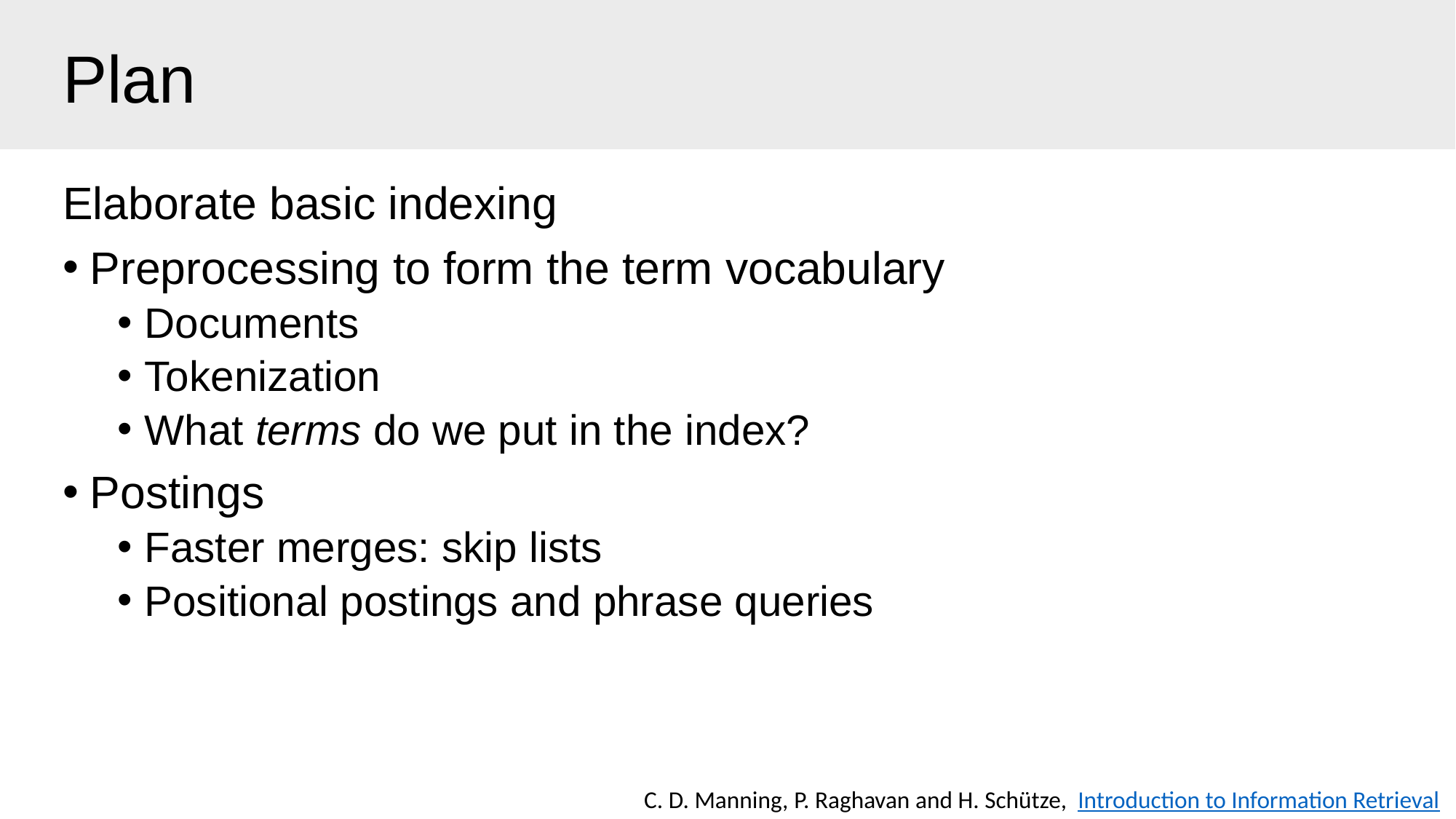

# Plan
Elaborate basic indexing
Preprocessing to form the term vocabulary
Documents
Tokenization
What terms do we put in the index?
Postings
Faster merges: skip lists
Positional postings and phrase queries
C. D. Manning, P. Raghavan and H. Schütze,  Introduction to Information Retrieval